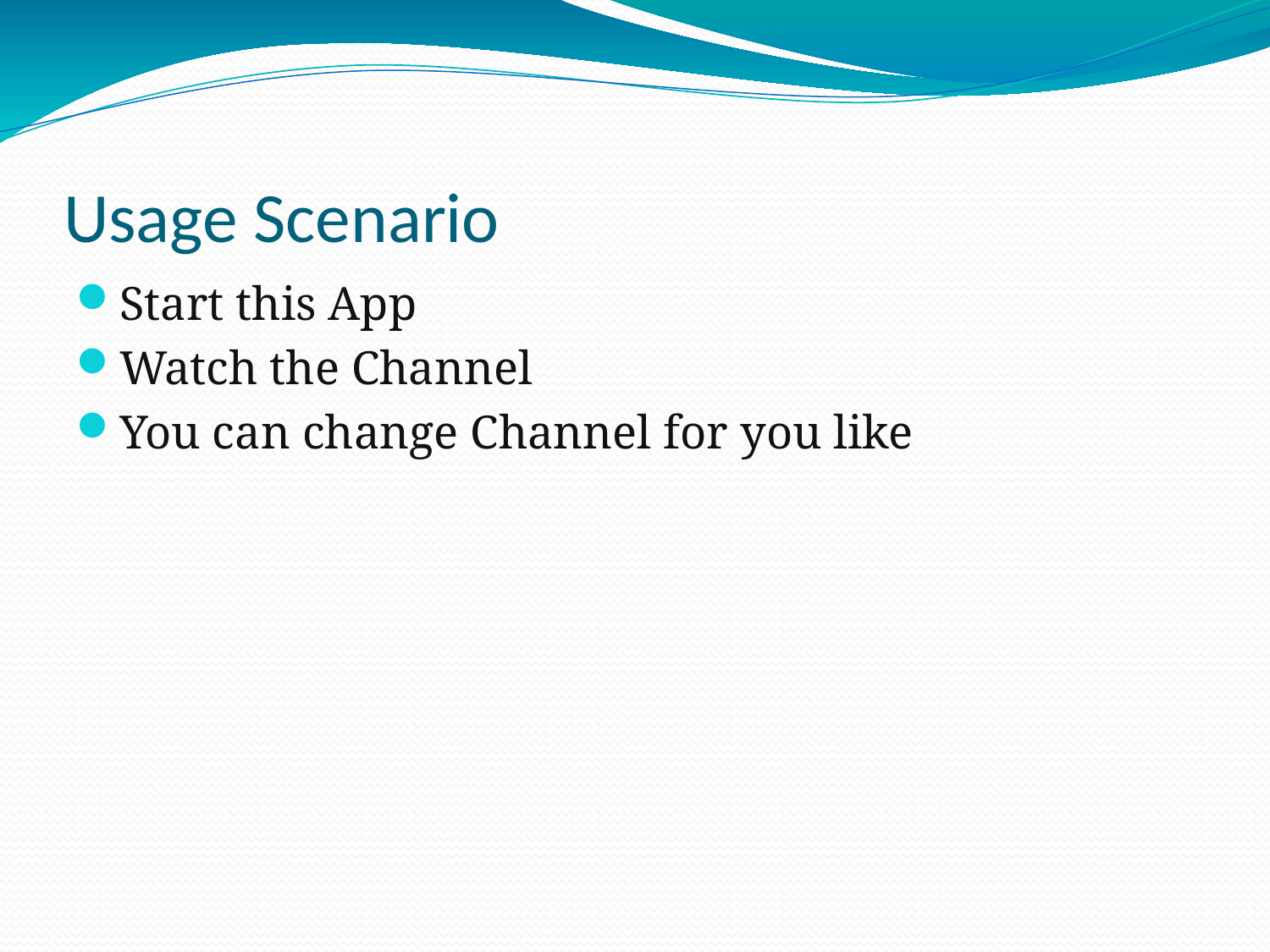

Usage Scenario
Start this App
Watch the Channel
You can change Channel for you like